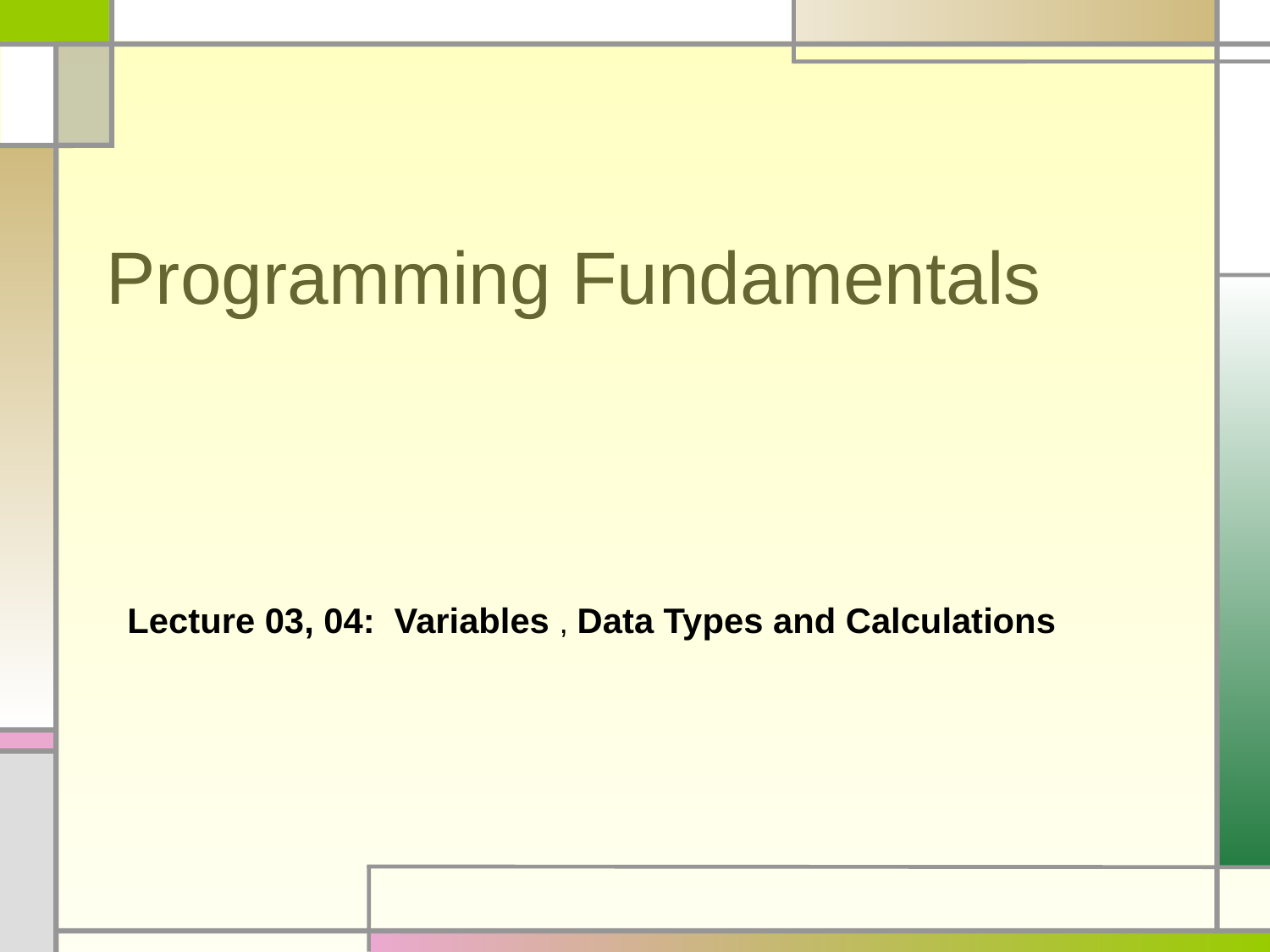

# Programming Fundamentals
Lecture 03, 04:  Variables , Data Types and Calculations